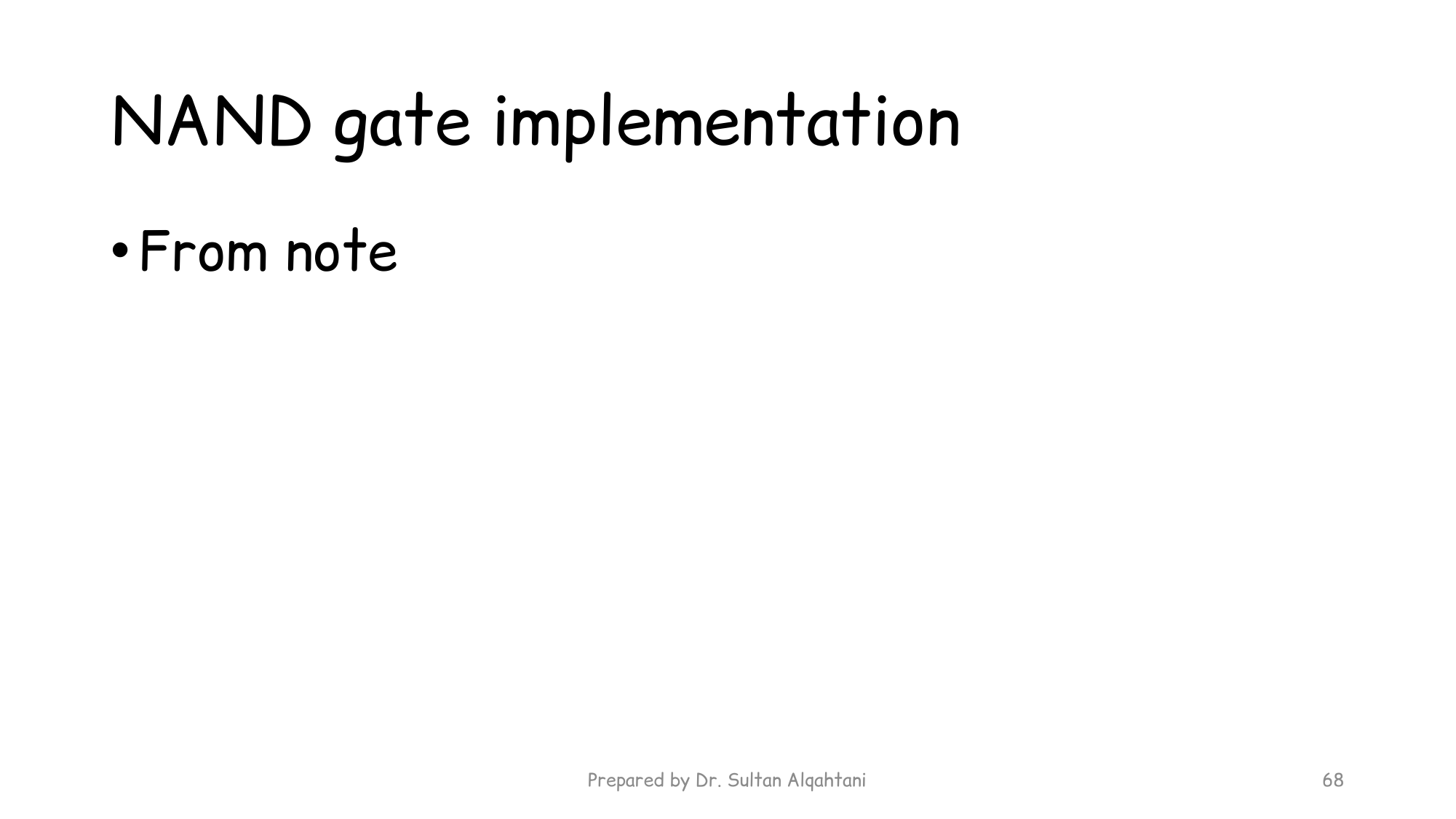

# NAND gate implementation
From note
Prepared by Dr. Sultan Alqahtani
68